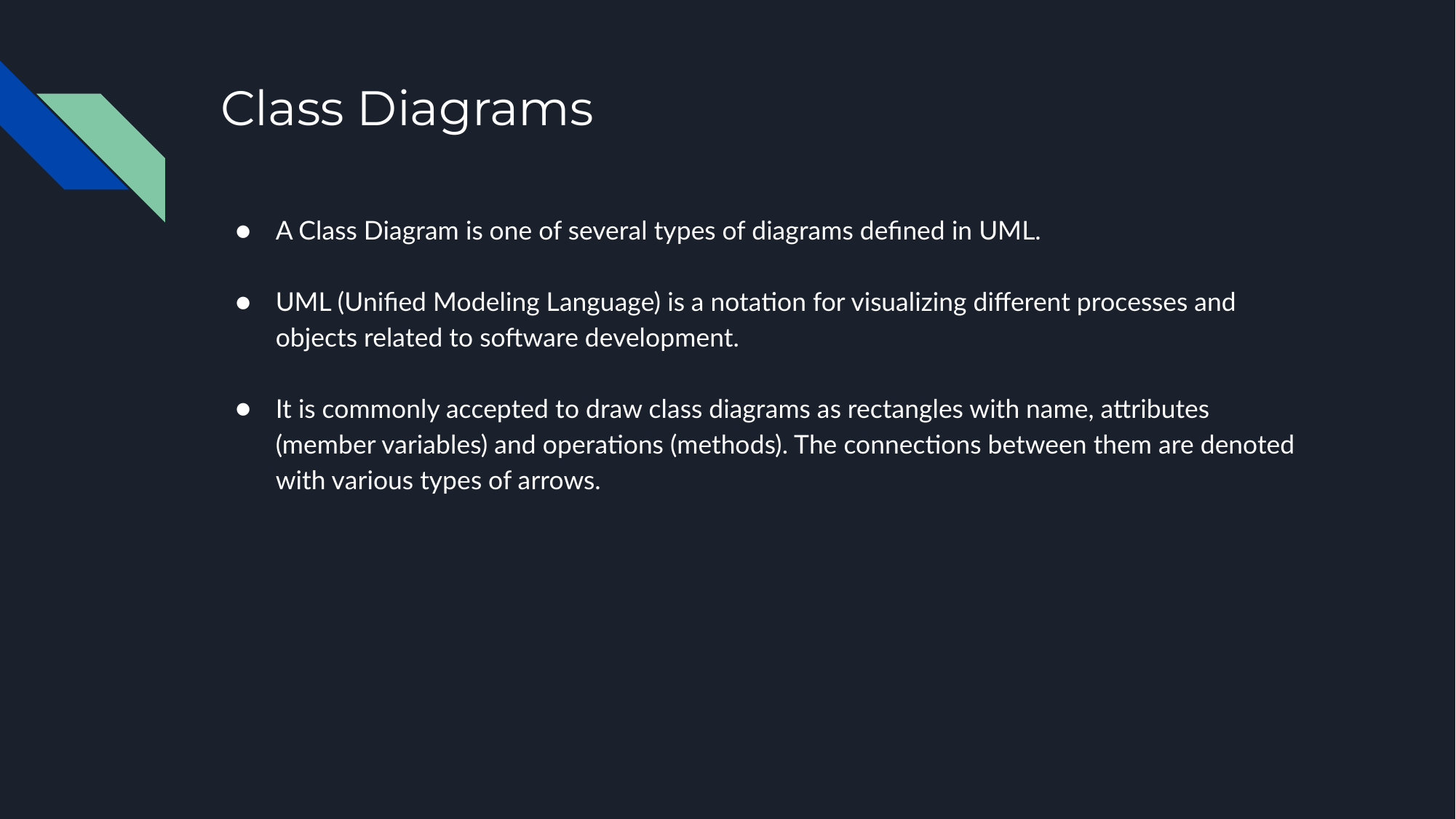

# Class Diagrams
A Class Diagram is one of several types of diagrams defined in UML.

UML (Unified Modeling Language) is a notation for visualizing different processes and objects related to software development.

It is commonly accepted to draw class diagrams as rectangles with name, attributes (member variables) and operations (methods). The connections between them are denoted with various types of arrows.